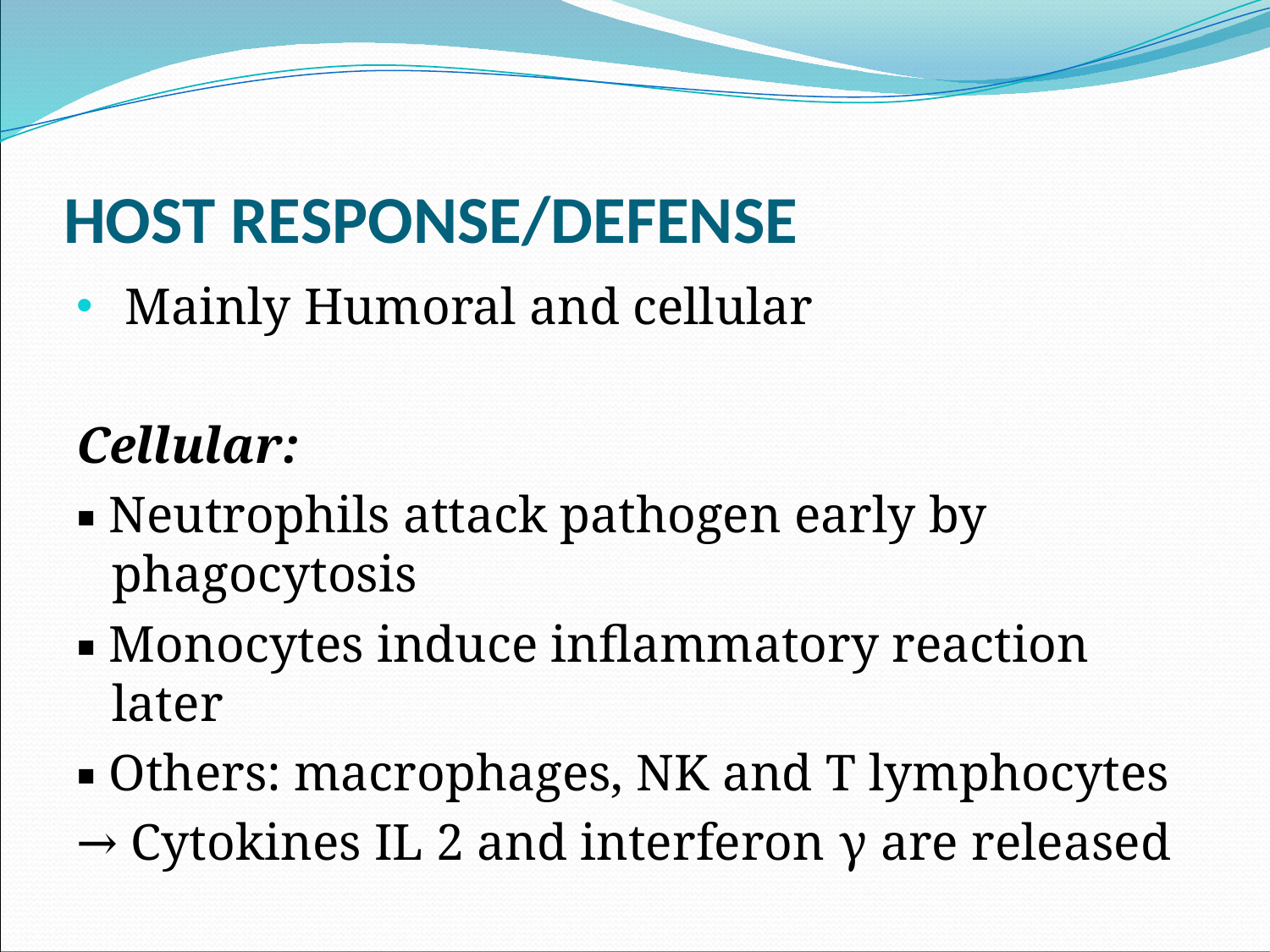

# HOST RESPONSE/DEFENSE
 Mainly Humoral and cellular

Cellular:
▪ Neutrophils attack pathogen early by phagocytosis
▪ Monocytes induce inflammatory reaction later
▪ Others: macrophages, NK and T lymphocytes
→ Cytokines IL 2 and interferon γ are released